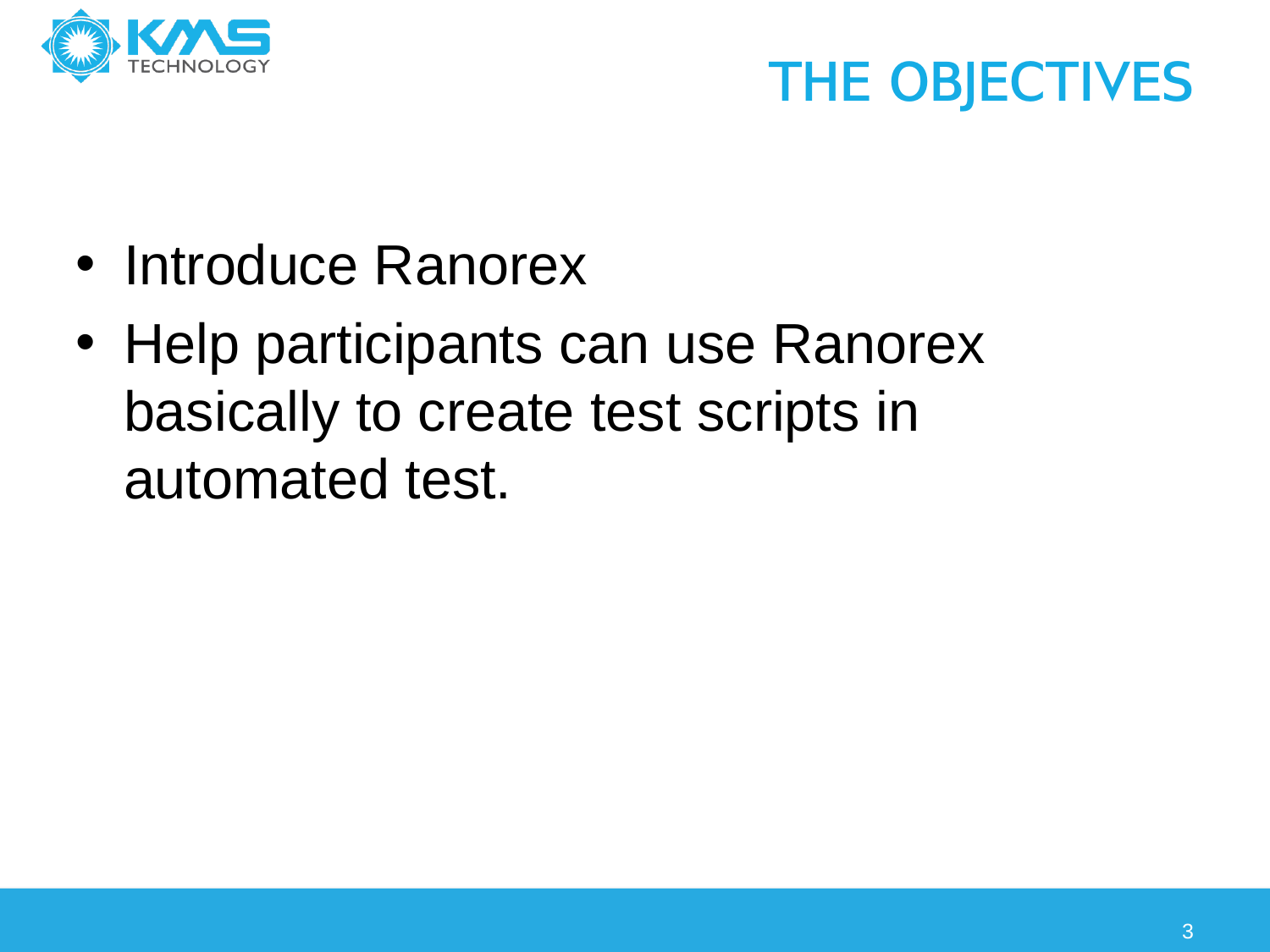

# The Objectives
Introduce Ranorex
Help participants can use Ranorex basically to create test scripts in automated test.

3